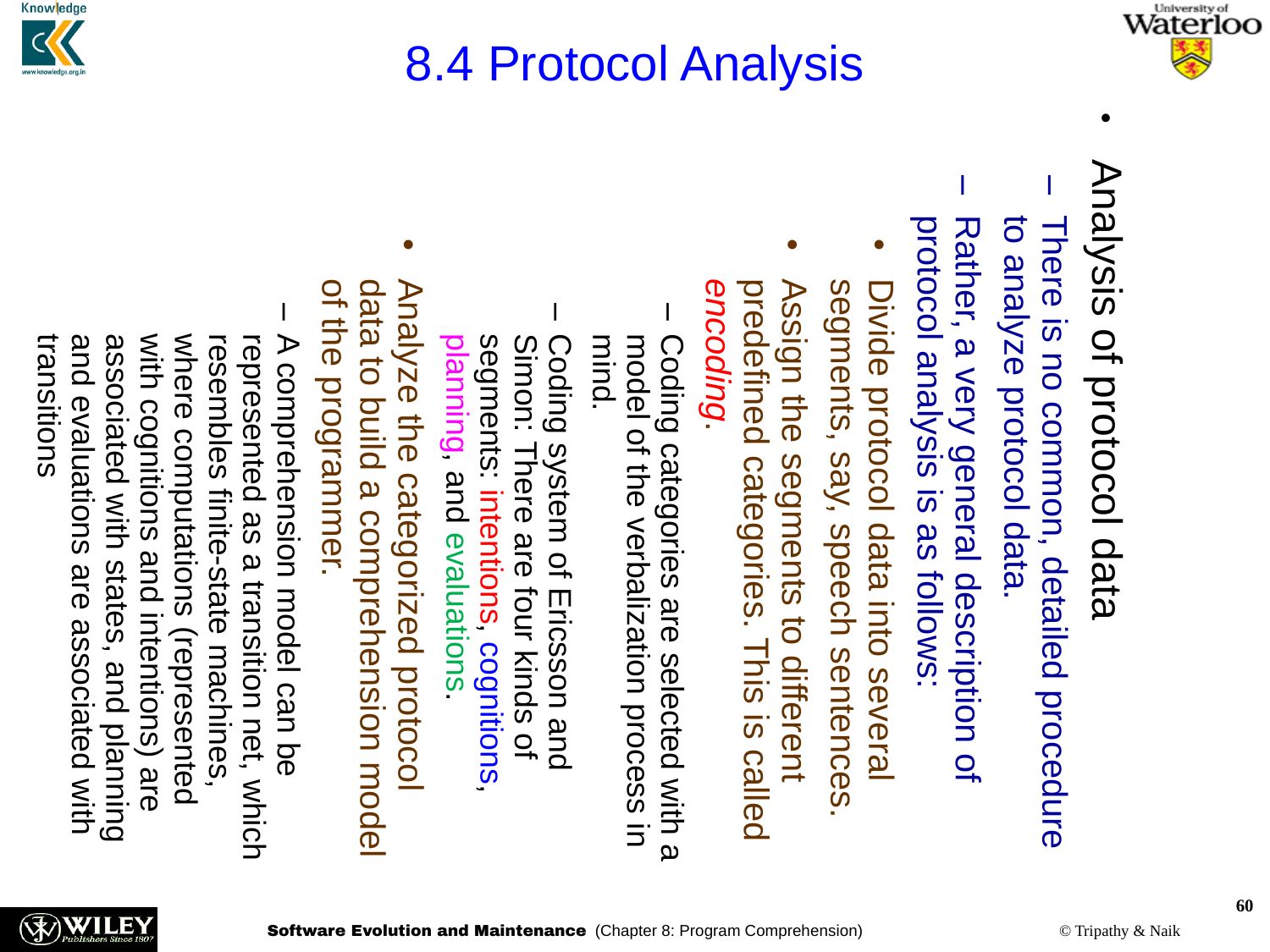

8.4 Protocol Analysis
Analysis of protocol data
There is no common, detailed procedure to analyze protocol data.
Rather, a very general description of protocol analysis is as follows:
Divide protocol data into several segments, say, speech sentences.
Assign the segments to different predefined categories. This is called encoding.
Coding categories are selected with a model of the verbalization process in mind.
Coding system of Ericsson and Simon: There are four kinds of segments: intentions, cognitions, planning, and evaluations.
Analyze the categorized protocol data to build a comprehension model of the programmer.
A comprehension model can be represented as a transition net, which resembles finite-state machines, where computations (represented with cognitions and intentions) are associated with states, and planning and evaluations are associated with transitions
60